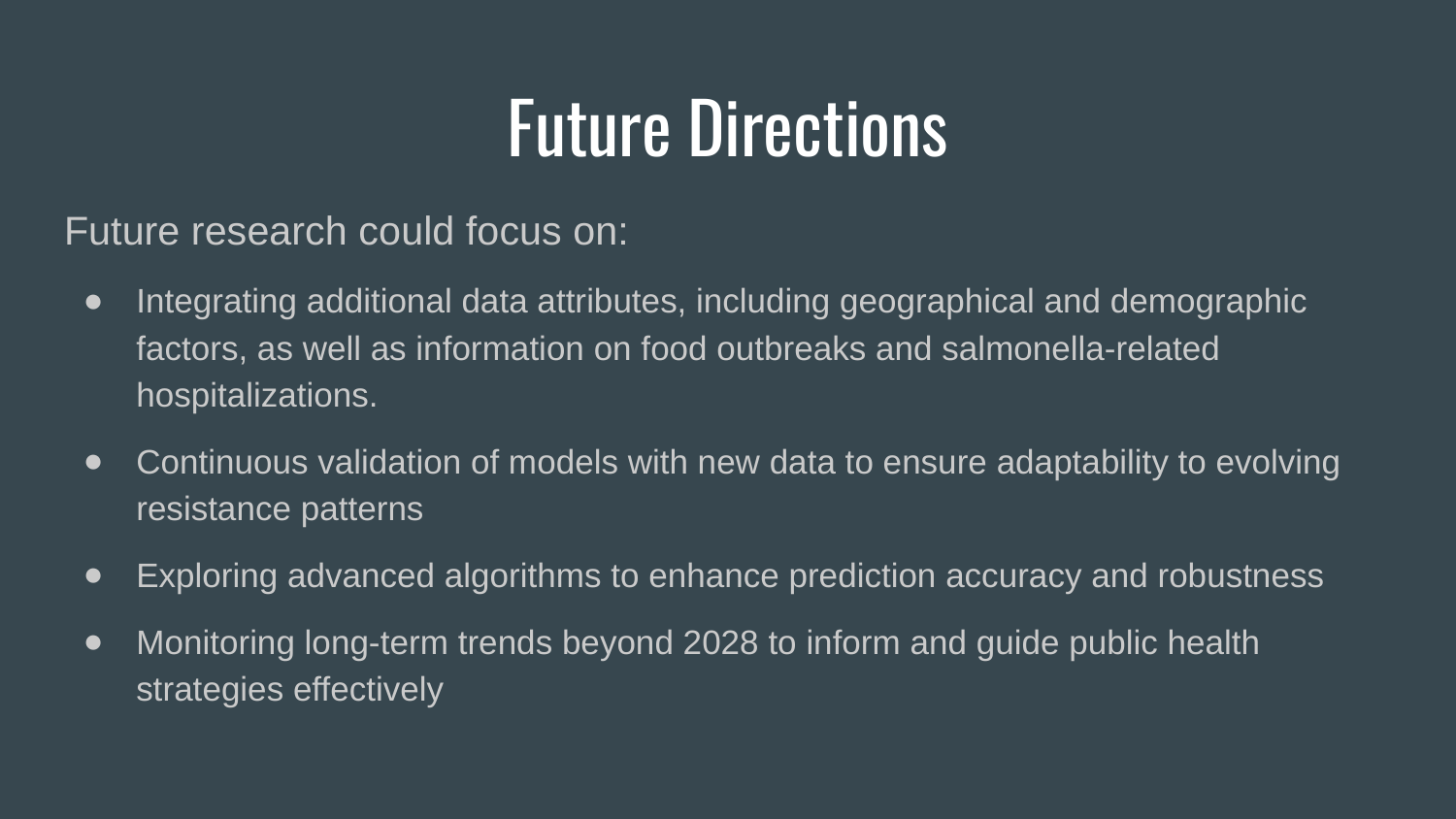

# Future Directions
Future research could focus on:
Integrating additional data attributes, including geographical and demographic factors, as well as information on food outbreaks and salmonella-related hospitalizations.
Continuous validation of models with new data to ensure adaptability to evolving resistance patterns
Exploring advanced algorithms to enhance prediction accuracy and robustness
Monitoring long-term trends beyond 2028 to inform and guide public health strategies effectively